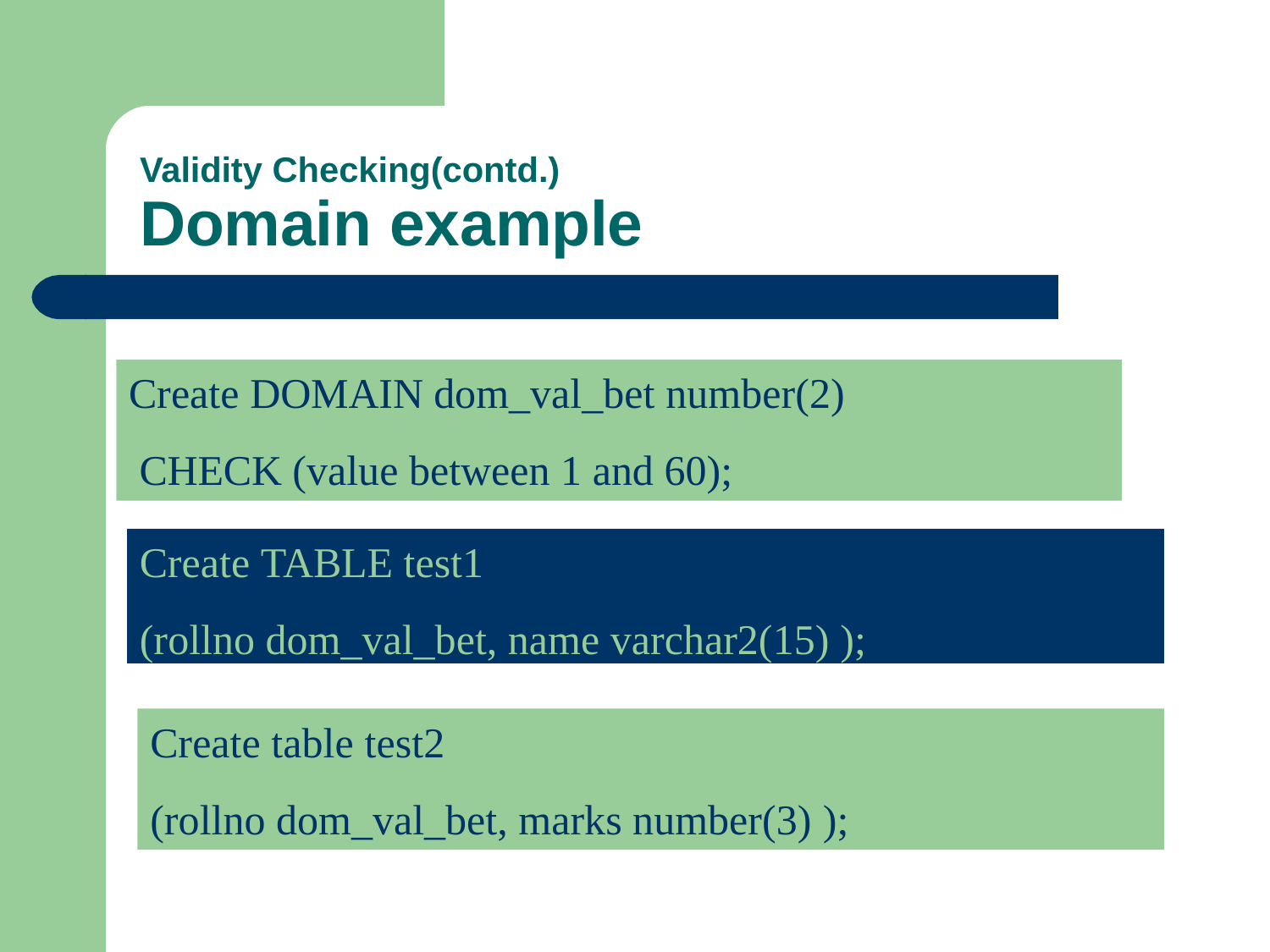

Validity Checking(contd.)
# Domain example
Create DOMAIN dom_val_bet number(2)  CHECK (value between 1 and 60);

Create TABLE test1
(rollno dom_val_bet, name varchar2(15) );
Create table test2
(rollno dom_val_bet, marks number(3) );